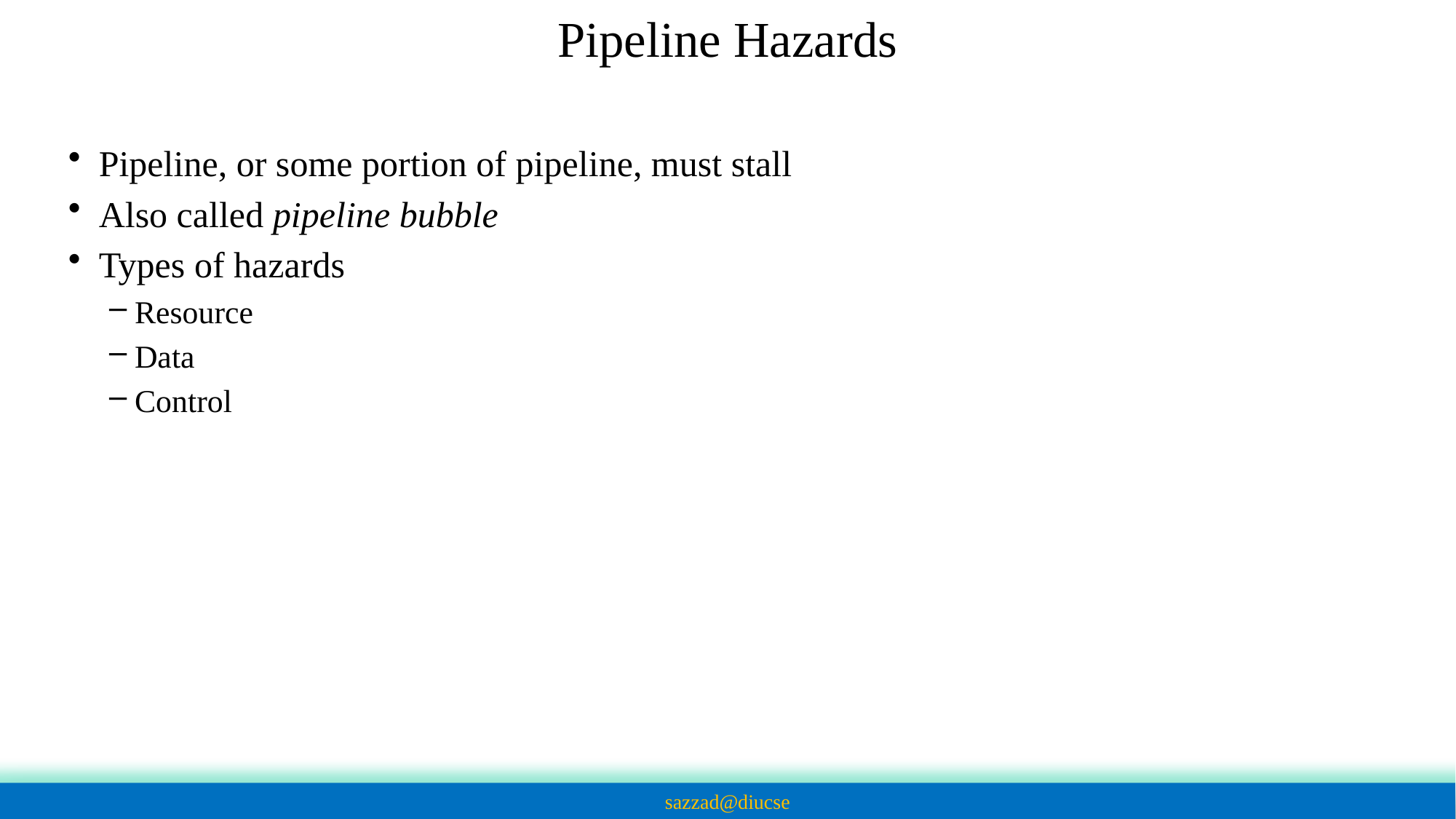

# Pipeline Hazards
Pipeline, or some portion of pipeline, must stall
Also called pipeline bubble
Types of hazards
Resource
Data
Control